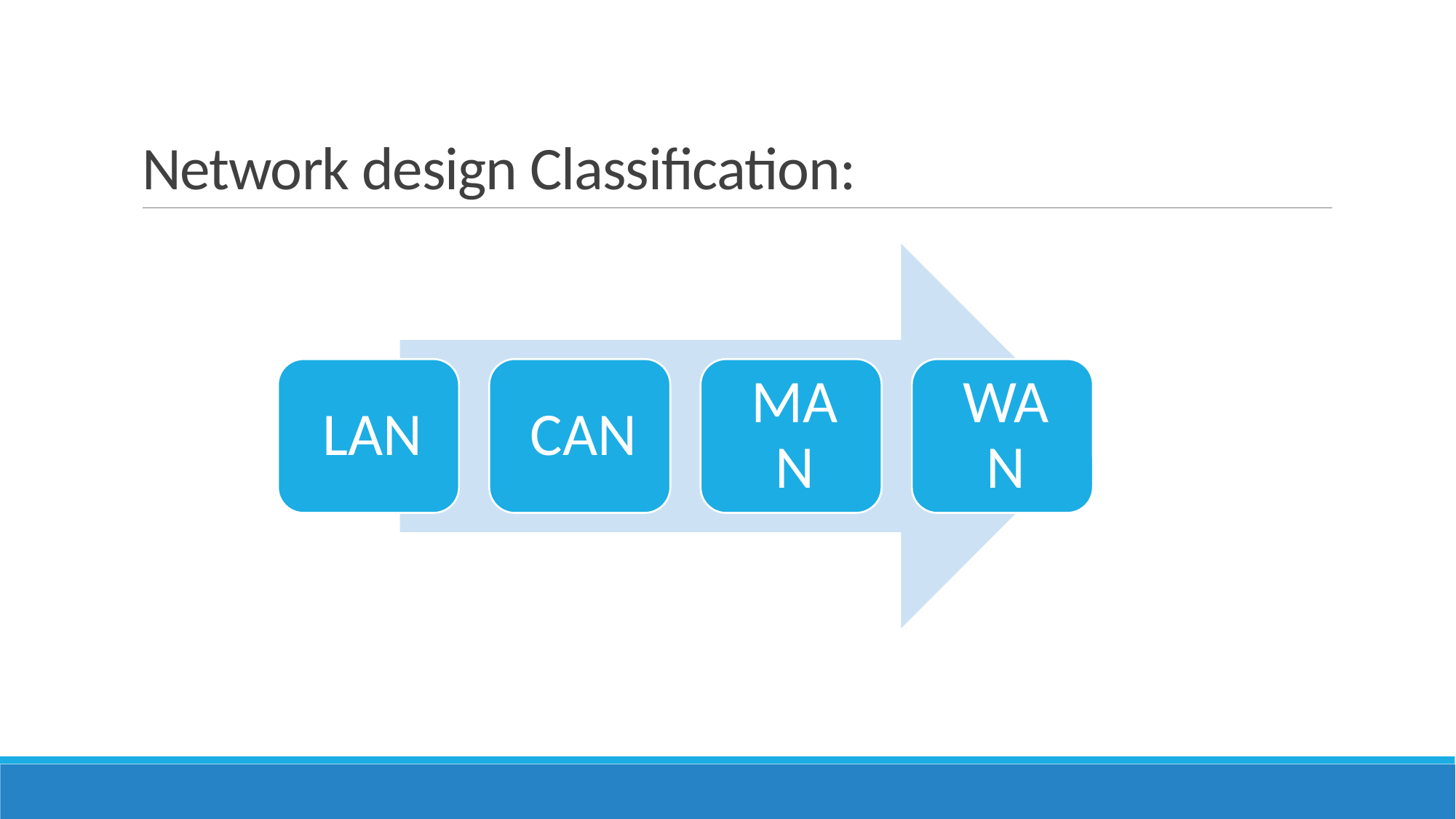

# Network design Classification:
LAN
CAN
MAN
WAN